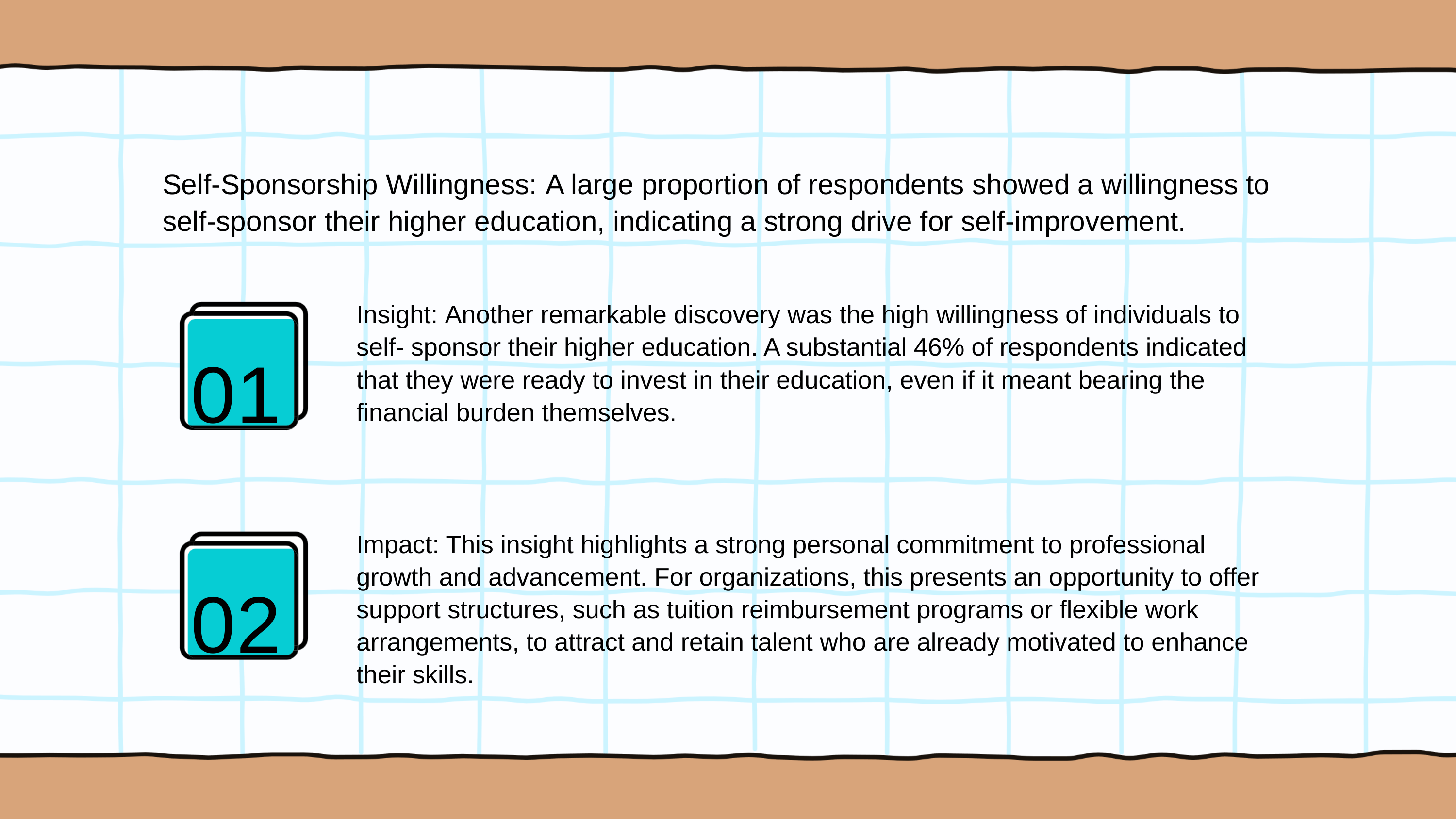

Self-Sponsorship Willingness: A large proportion of respondents showed a willingness to self-sponsor their higher education, indicating a strong drive for self-improvement.
01
Insight: Another remarkable discovery was the high willingness of individuals to self- sponsor their higher education. A substantial 46% of respondents indicated that they were ready to invest in their education, even if it meant bearing the financial burden themselves.
02
Impact: This insight highlights a strong personal commitment to professional growth and advancement. For organizations, this presents an opportunity to offer support structures, such as tuition reimbursement programs or flexible work arrangements, to attract and retain talent who are already motivated to enhance their skills.